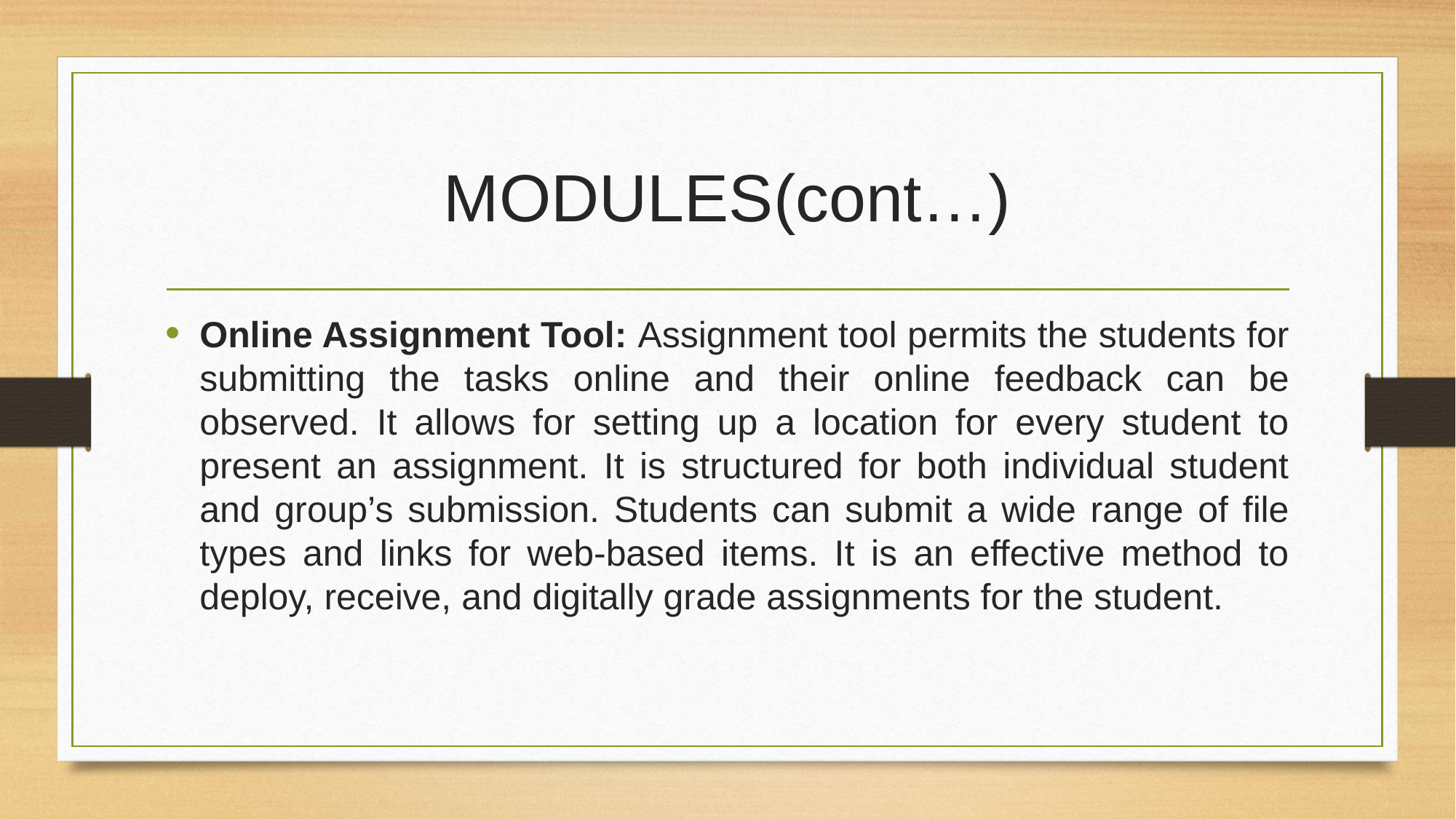

# MODULES(cont…)
Online Assignment Tool: Assignment tool permits the students for submitting the tasks online and their online feedback can be observed. It allows for setting up a location for every student to present an assignment. It is structured for both individual student and group’s submission. Students can submit a wide range of file types and links for web-based items. It is an effective method to deploy, receive, and digitally grade assignments for the student.